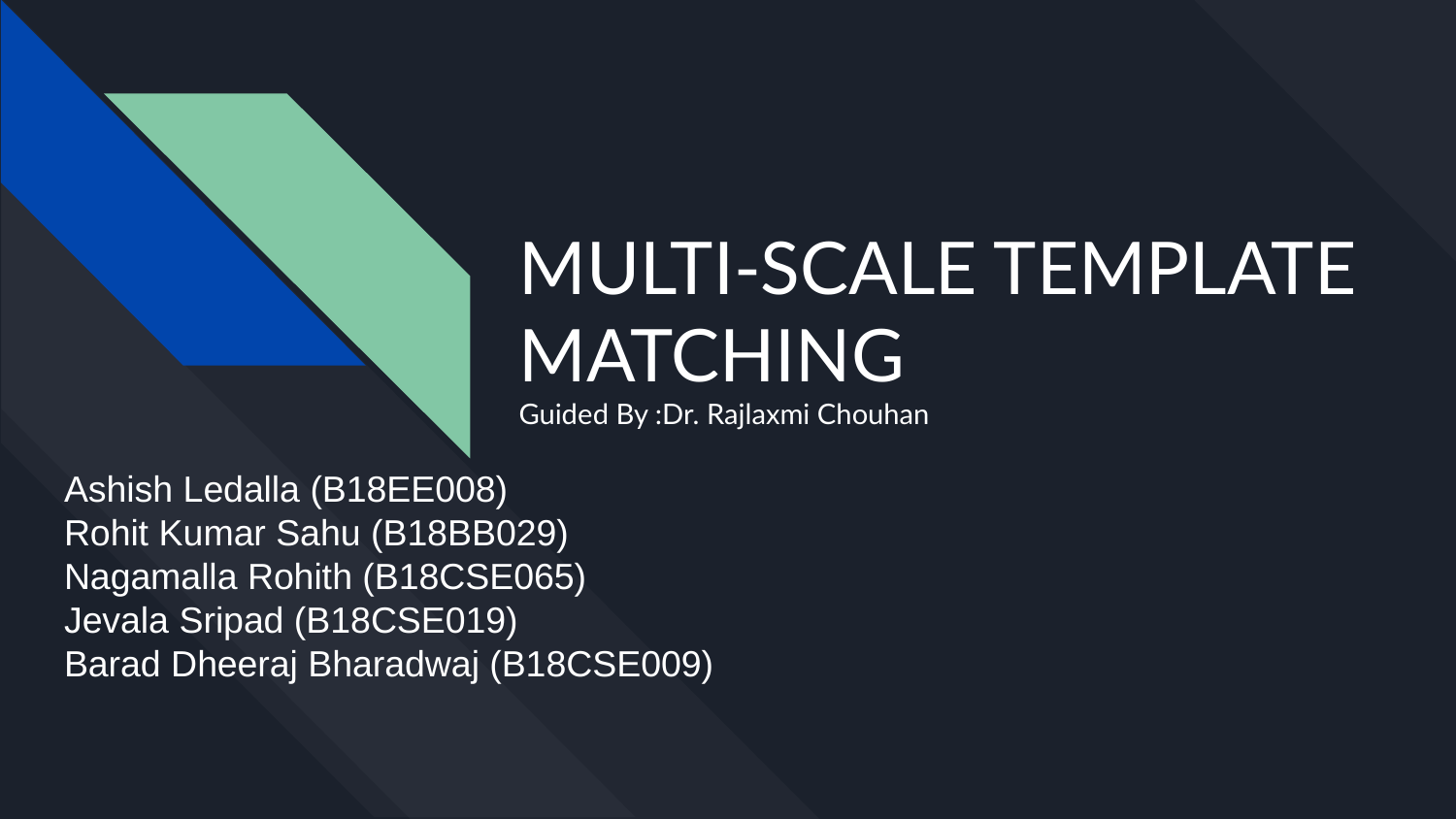

# MULTI-SCALE TEMPLATE      MATCHING
Guided By :Dr. Rajlaxmi Chouhan
Ashish Ledalla (B18EE008)
Rohit Kumar Sahu (B18BB029)
Nagamalla Rohith (B18CSE065)
Jevala Sripad (B18CSE019)
Barad Dheeraj Bharadwaj (B18CSE009)